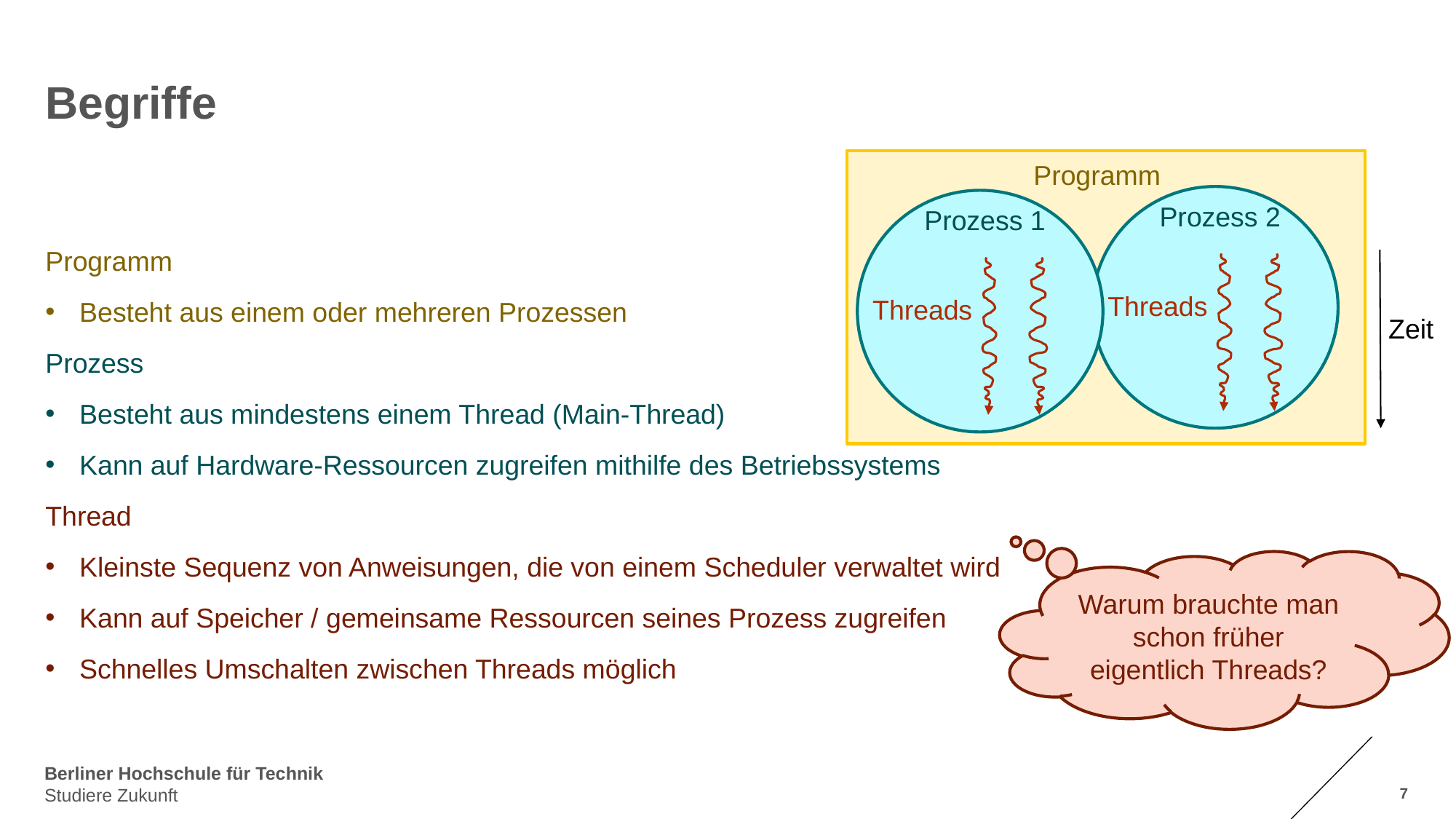

# Begriffe

Programm

Prozess 2

Threads

Prozess 1

Threads
Programm
Besteht aus einem oder mehreren Prozessen
Prozess
Besteht aus mindestens einem Thread (Main-Thread)
Kann auf Hardware-Ressourcen zugreifen mithilfe des Betriebssystems
Thread
Kleinste Sequenz von Anweisungen, die von einem Scheduler verwaltet wird
Kann auf Speicher / gemeinsame Ressourcen seines Prozess zugreifen
Schnelles Umschalten zwischen Threads möglich
Zeit
Warum brauchte man schon früher eigentlich Threads?
7